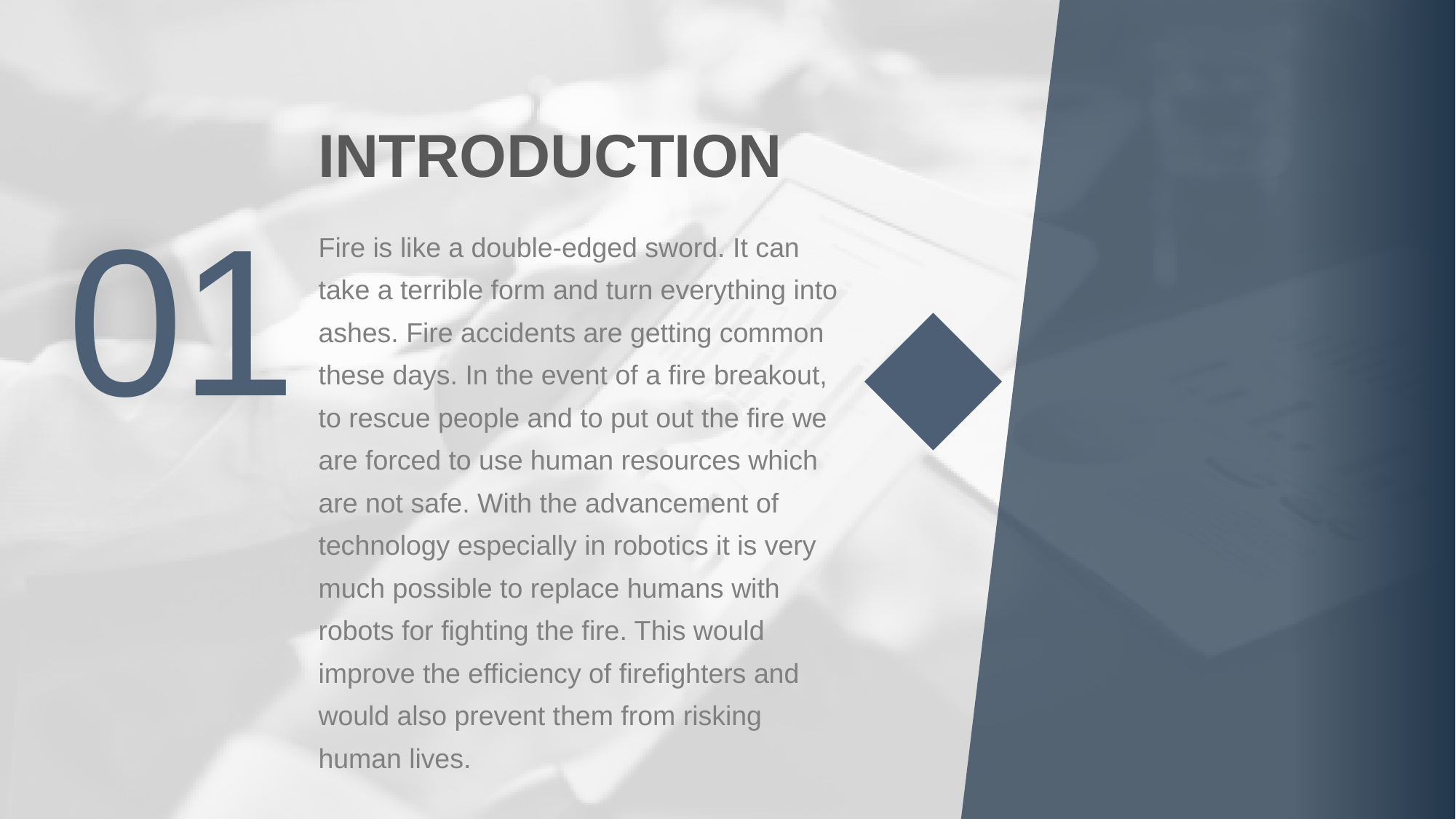

INTRODUCTION

0
1
Fire is like a double-edged sword. It can take a terrible form and turn everything into ashes. Fire accidents are getting common these days. In the event of a fire breakout, to rescue people and to put out the fire we are forced to use human resources which are not safe. With the advancement of technology especially in robotics it is very much possible to replace humans with robots for fighting the fire. This would improve the efficiency of firefighters and would also prevent them from risking human lives.